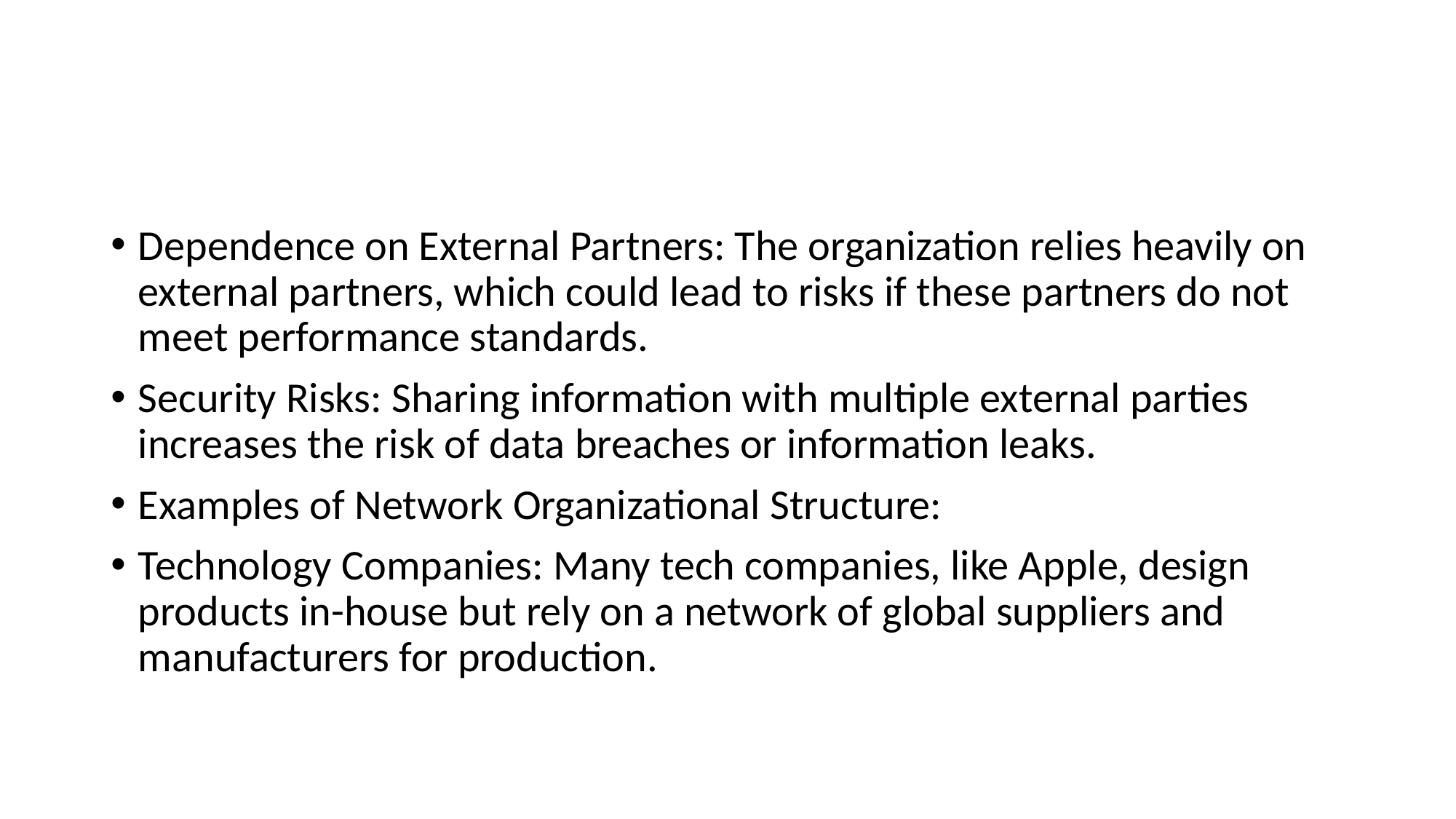

#
Dependence on External Partners: The organization relies heavily on external partners, which could lead to risks if these partners do not meet performance standards.
Security Risks: Sharing information with multiple external parties increases the risk of data breaches or information leaks.
Examples of Network Organizational Structure:
Technology Companies: Many tech companies, like Apple, design products in-house but rely on a network of global suppliers and manufacturers for production.